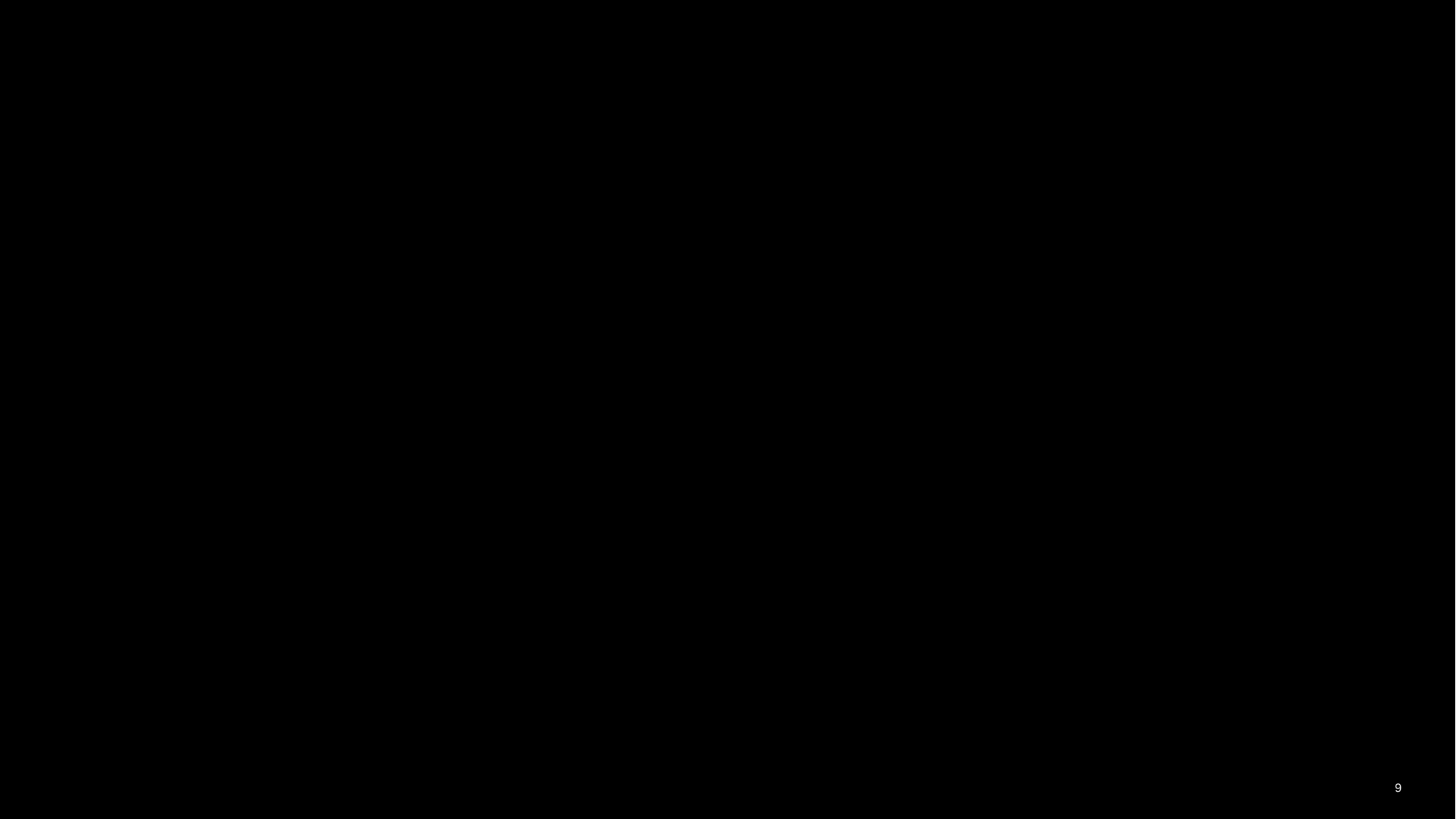

1/8/2024

# Unveiling the Potential: Real-World Applications Images: Showcasing various applications of Gemini across different fields - education, healthcare, creative industries, etc. Provide some concrete examples of how Gemini is being used in real-world scenarios, such as: Personalized learning experiences in education. Medical diagnosis and treatment assistance in healthcare. Content creation and editing tools in the creative industries. Customer service chatbots and virtual assistants.
Sample Footer Text
9